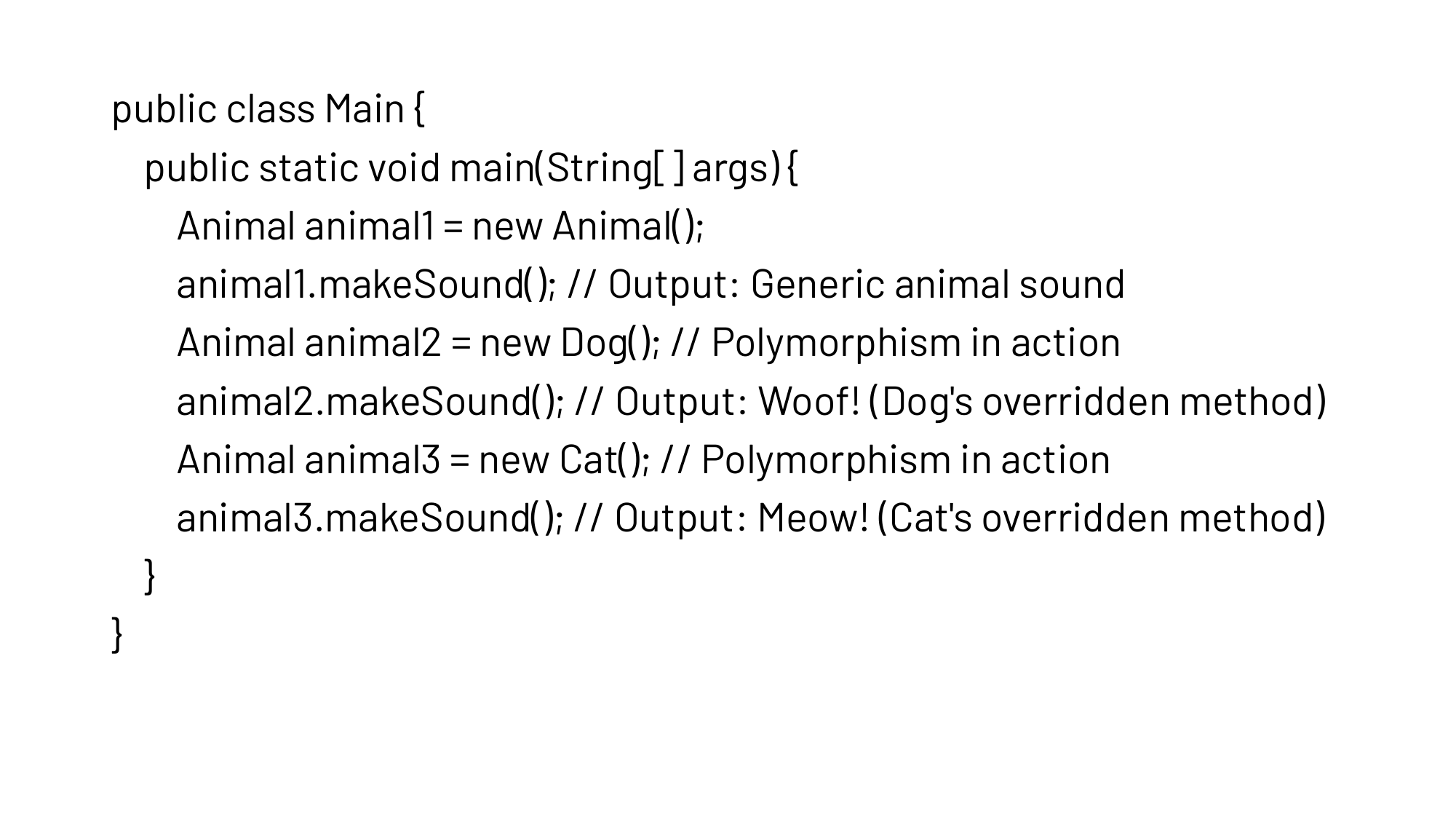

public class Main {
    public static void main(String[] args) {
        Animal animal1 = new Animal();
        animal1.makeSound(); // Output: Generic animal sound
        Animal animal2 = new Dog(); // Polymorphism in action
        animal2.makeSound(); // Output: Woof! (Dog's overridden method)
        Animal animal3 = new Cat(); // Polymorphism in action
        animal3.makeSound(); // Output: Meow! (Cat's overridden method)
    }
}